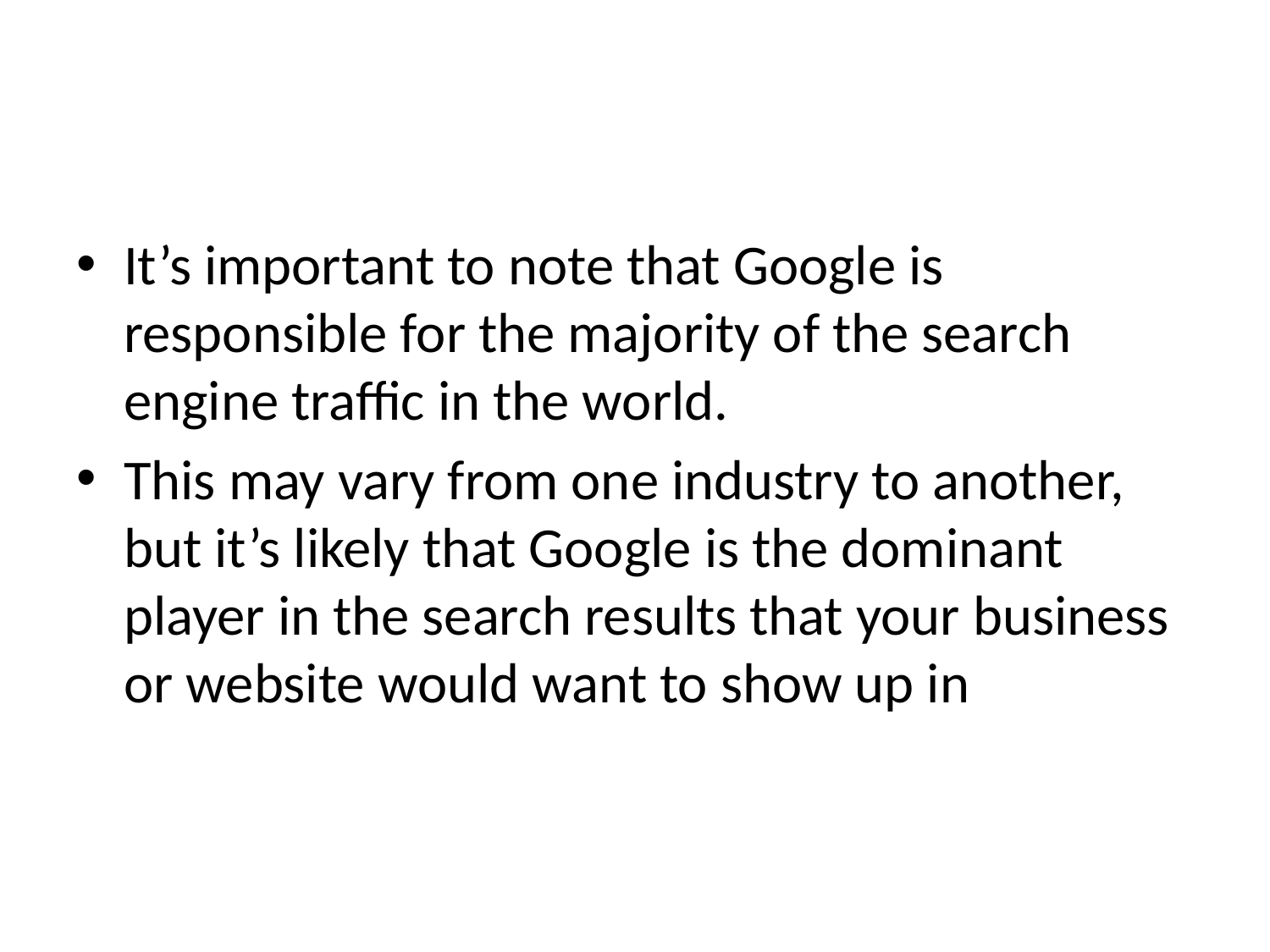

#
It’s important to note that Google is responsible for the majority of the search  engine traffic in the world.
This may vary from one industry to another, but it’s likely that Google is the dominant player in the search results that your business or website would want to show up in